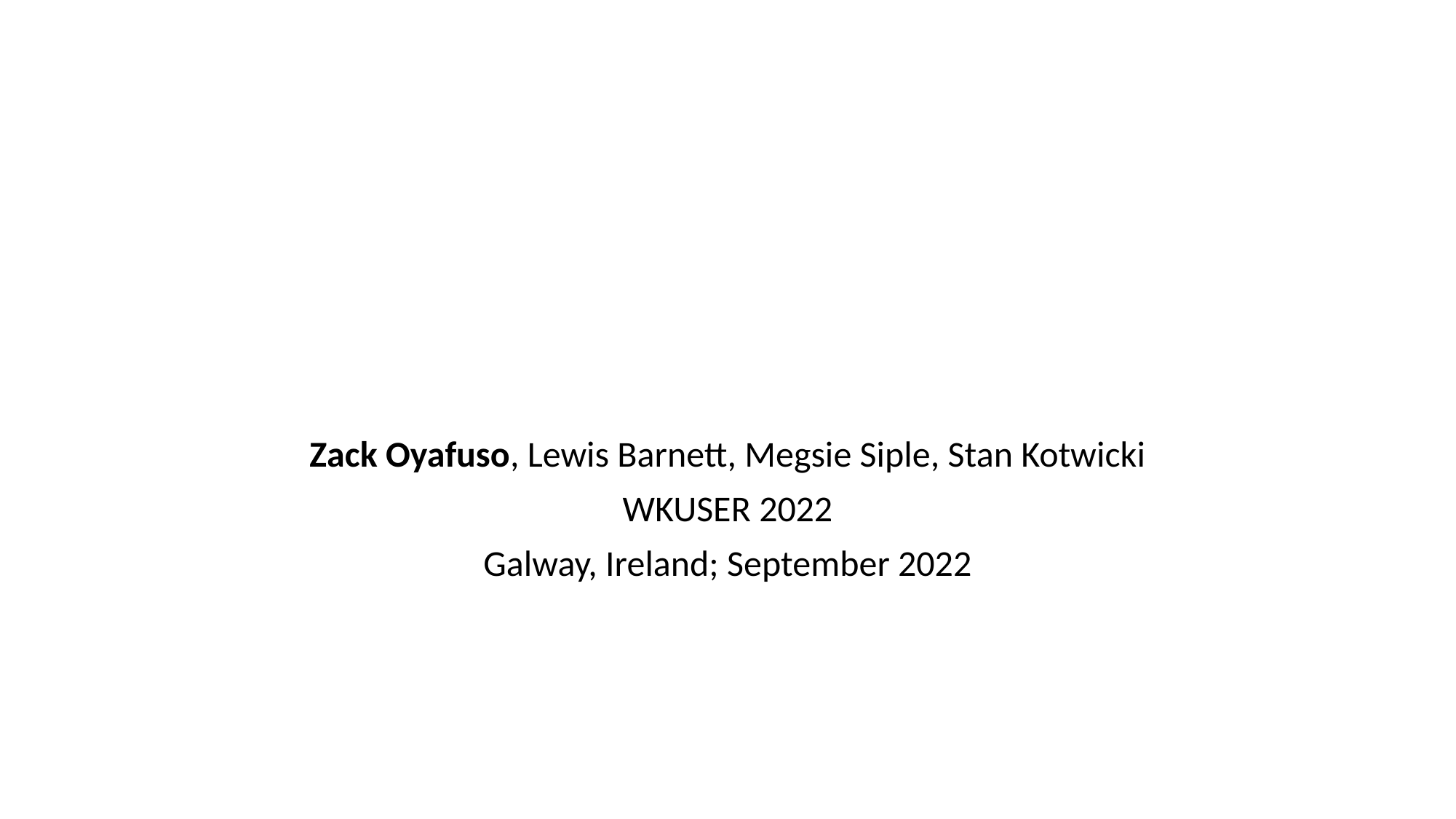

#
Zack Oyafuso, Lewis Barnett, Megsie Siple, Stan Kotwicki
WKUSER 2022
Galway, Ireland; September 2022